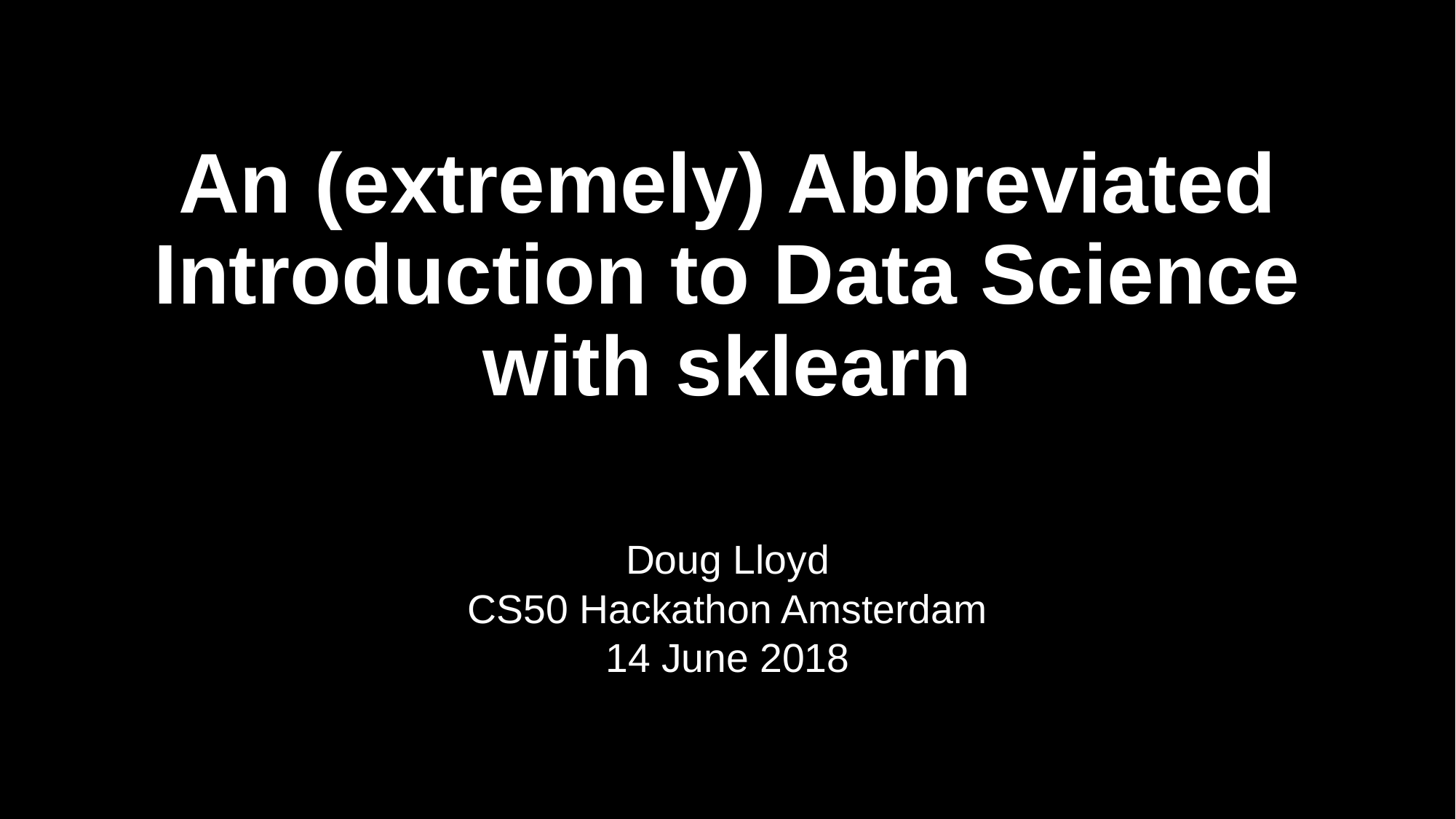

# An (extremely) Abbreviated Introduction to Data Science with sklearn

Doug Lloyd
CS50 Hackathon Amsterdam
14 June 2018